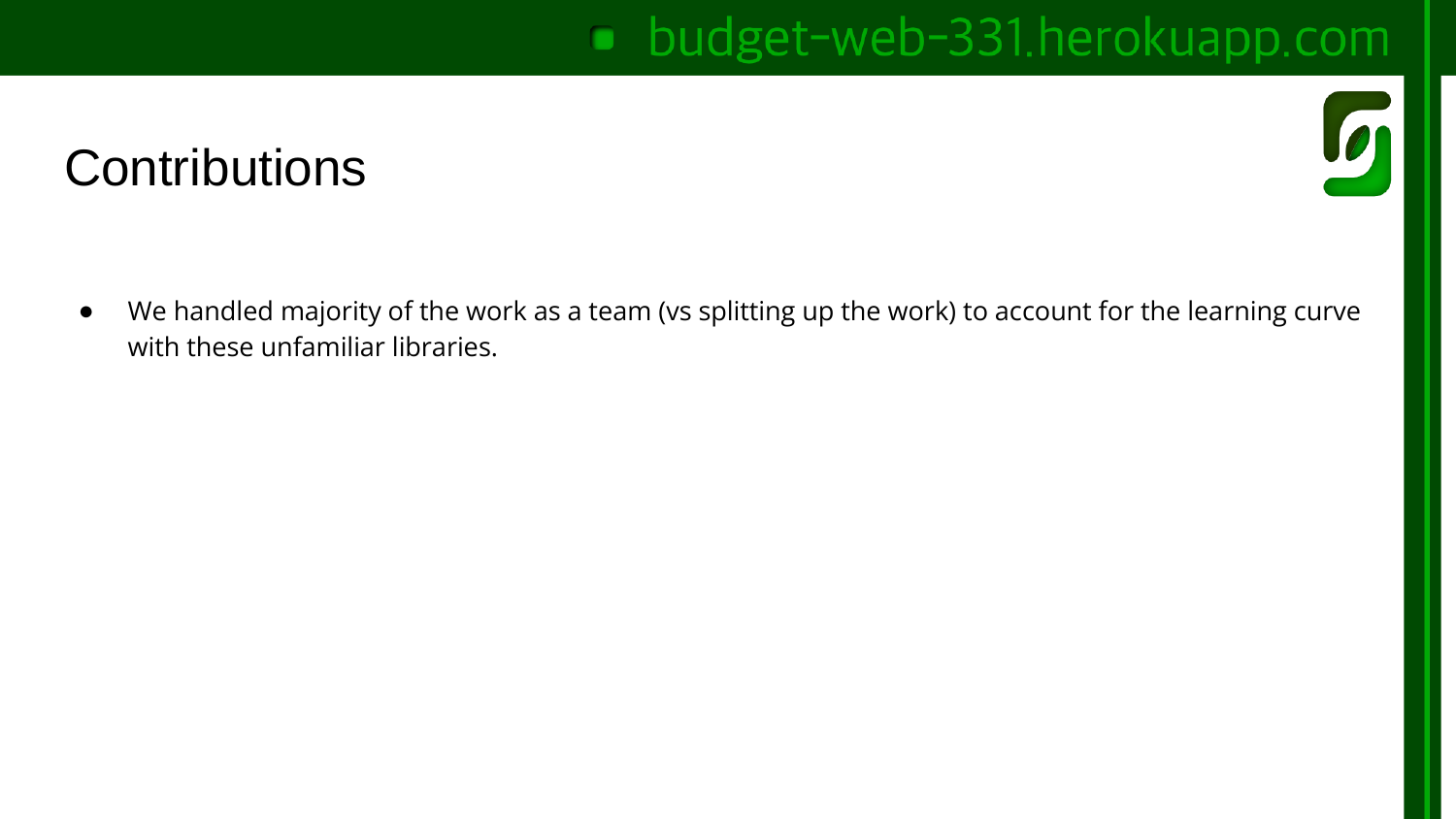

# Contributions
We handled majority of the work as a team (vs splitting up the work) to account for the learning curve with these unfamiliar libraries.